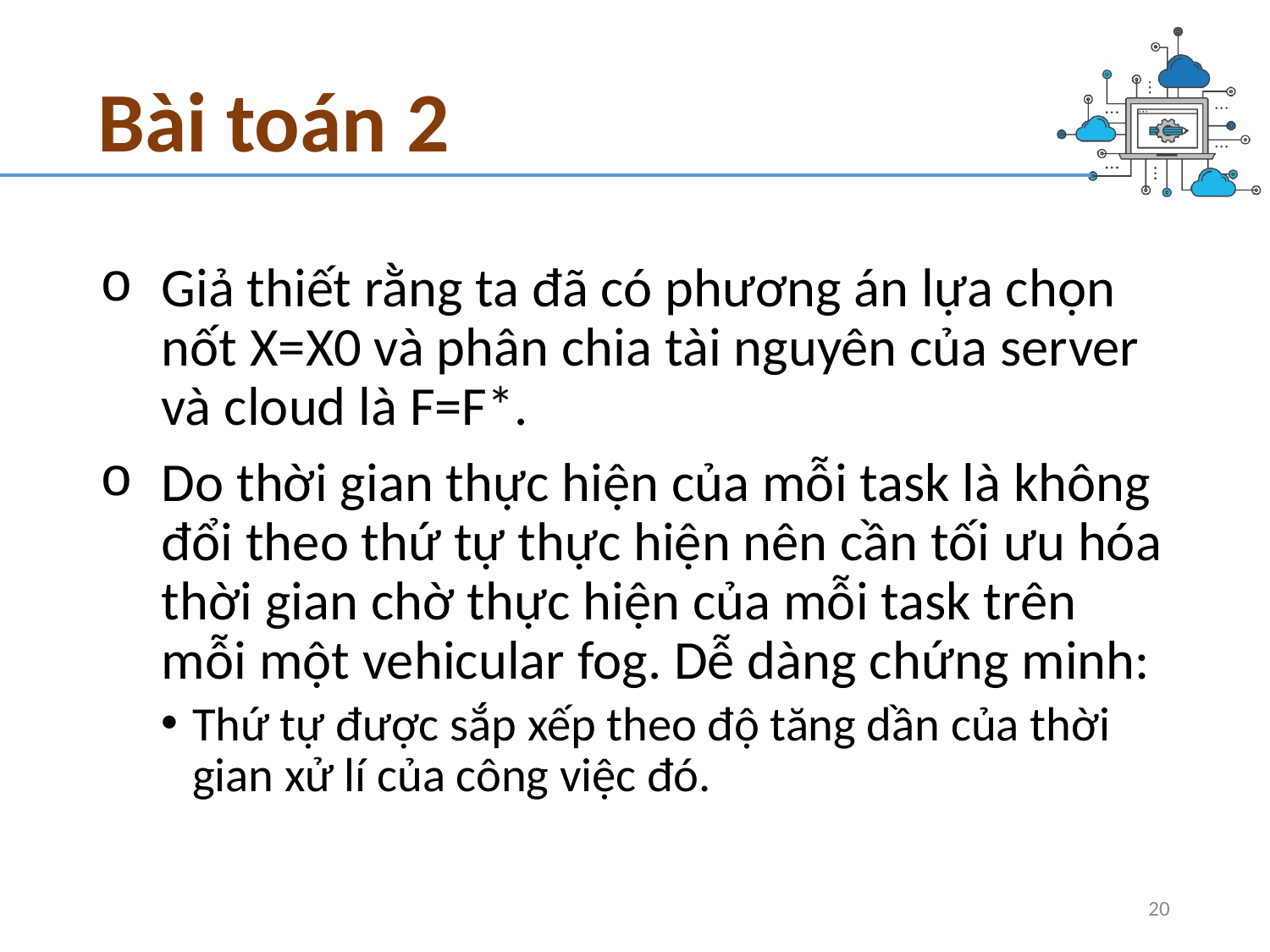

# Bài toán 2
Giả thiết rằng ta đã có phương án lựa chọn nốt X=X0 và phân chia tài nguyên của server và cloud là F=F*.
Do thời gian thực hiện của mỗi task là không đổi theo thứ tự thực hiện nên cần tối ưu hóa thời gian chờ thực hiện của mỗi task trên mỗi một vehicular fog. Dễ dàng chứng minh:
Thứ tự được sắp xếp theo độ tăng dần của thời gian xử lí của công việc đó.
20